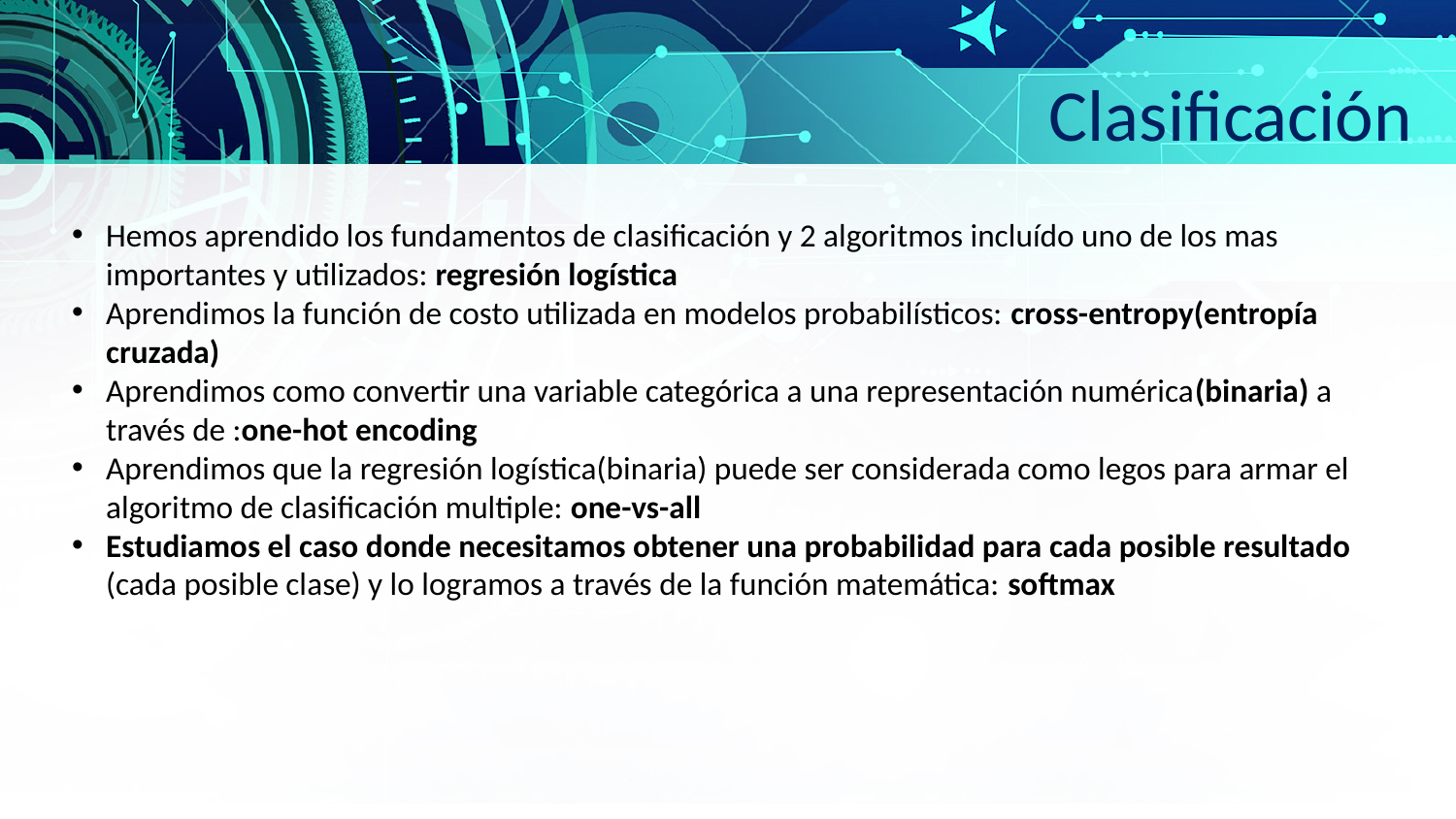

Clasificación
Hemos aprendido los fundamentos de clasificación y 2 algoritmos incluído uno de los mas importantes y utilizados: regresión logística
Aprendimos la función de costo utilizada en modelos probabilísticos: cross-entropy(entropía cruzada)
Aprendimos como convertir una variable categórica a una representación numérica(binaria) a través de :one-hot encoding
Aprendimos que la regresión logística(binaria) puede ser considerada como legos para armar el algoritmo de clasificación multiple: one-vs-all
Estudiamos el caso donde necesitamos obtener una probabilidad para cada posible resultado (cada posible clase) y lo logramos a través de la función matemática: softmax